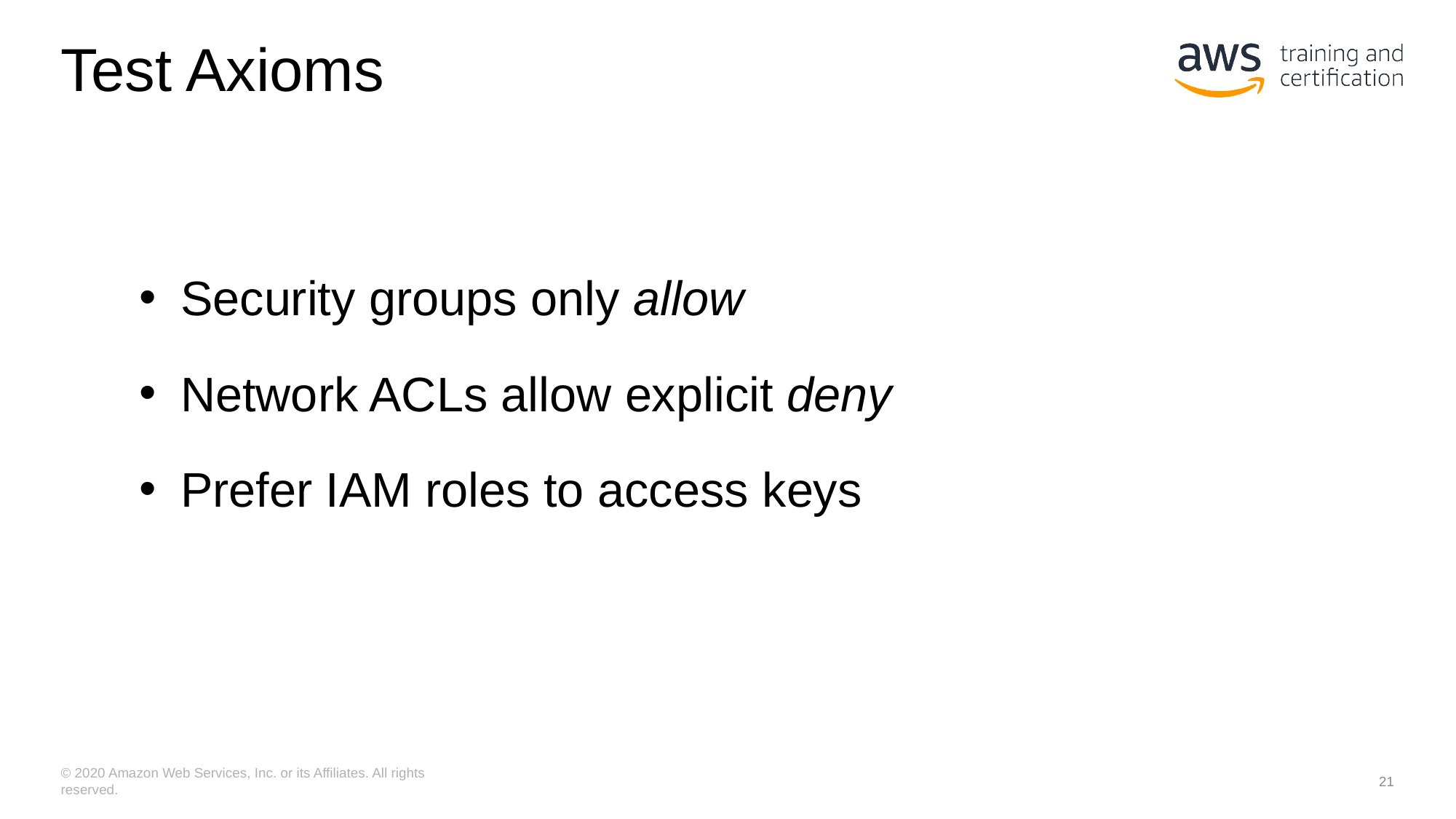

# Test Axioms
Security groups only allow
Network ACLs allow explicit deny
Prefer IAM roles to access keys
© 2020 Amazon Web Services, Inc. or its Affiliates. All rights reserved.
21